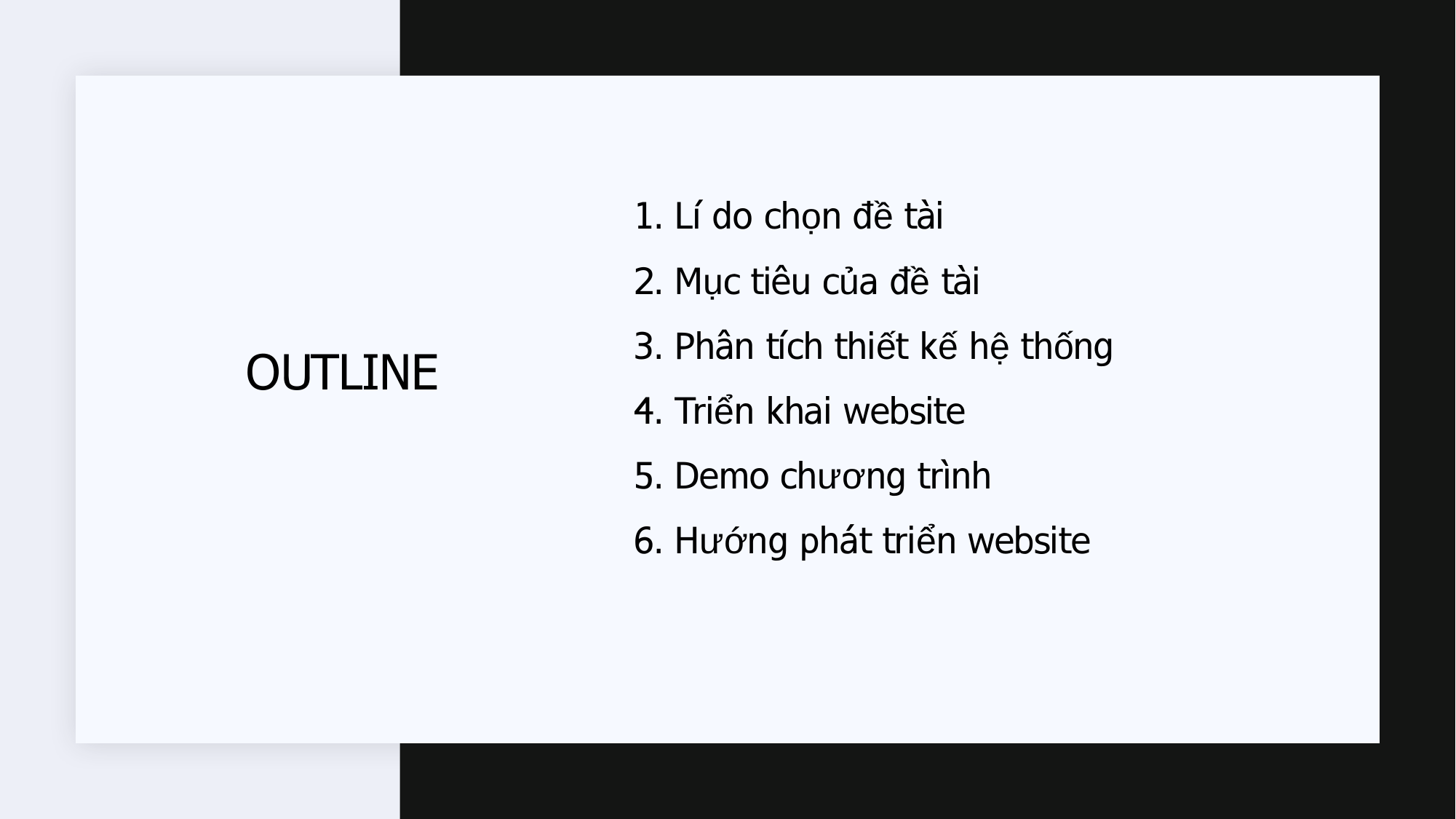

Lí do chọn đề tài
Mục tiêu của đề tài
Phân tích thiết kế hệ thống
Triển khai website
Demo chương trình
Hướng phát triển website

# OUTLINE